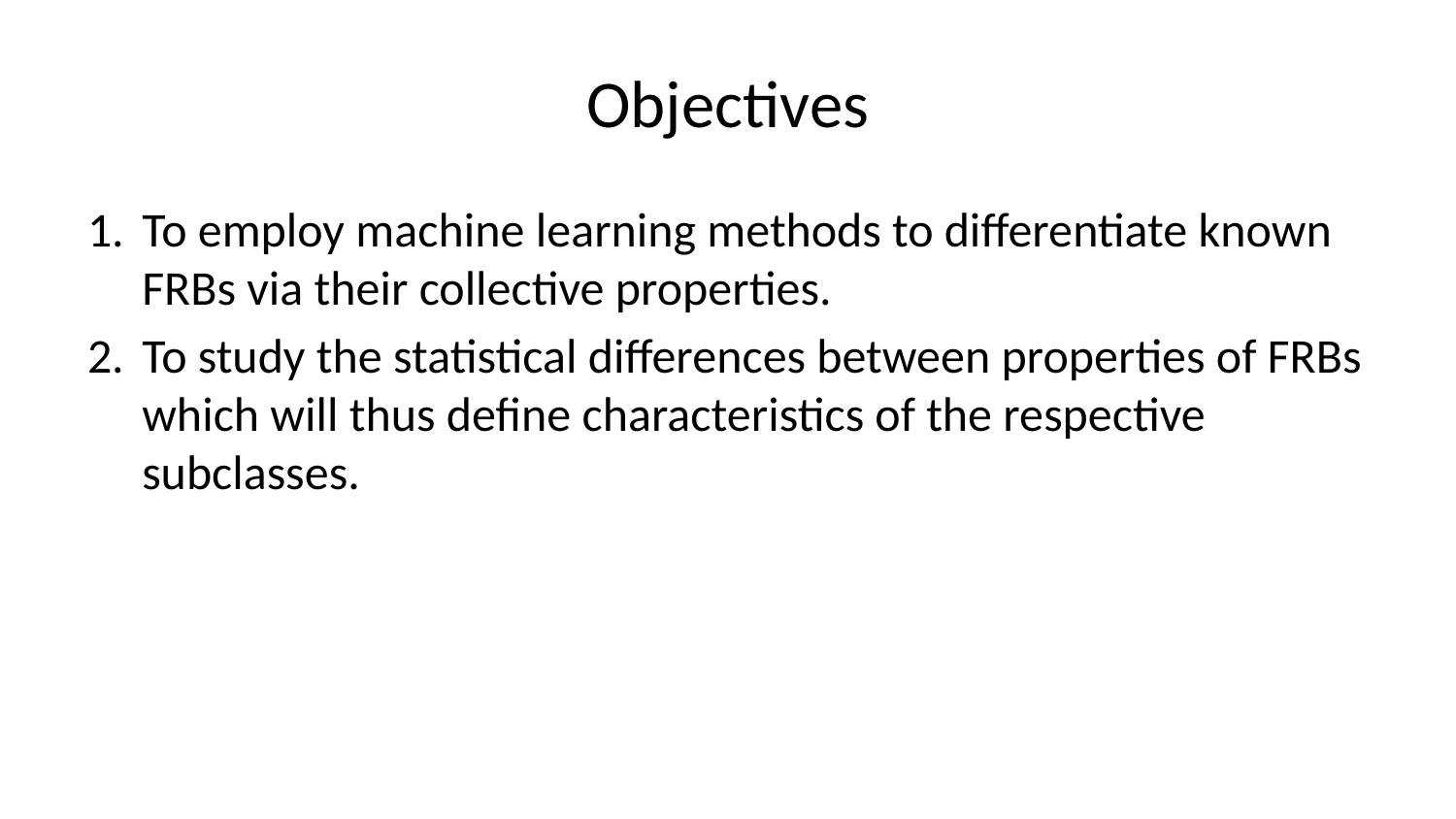

# Objectives
To employ machine learning methods to differentiate known FRBs via their collective properties.
To study the statistical differences between properties of FRBs which will thus define characteristics of the respective subclasses.